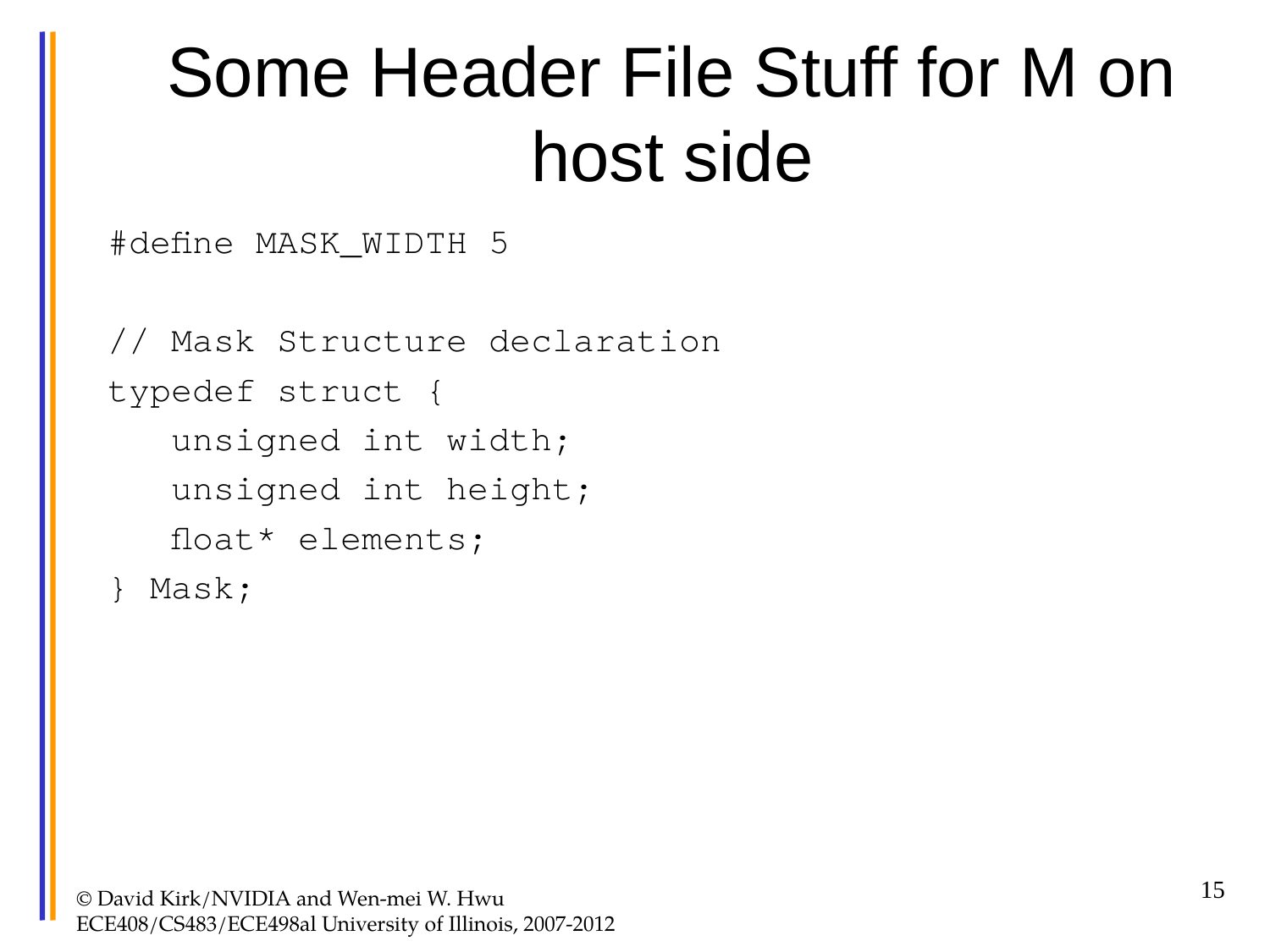

# Some Header File Stuff for M on host side
#define MASK_WIDTH 5

// Mask Structure declaration
typedef struct {
   unsigned int width;
   unsigned int height;
   float* elements;
} Mask;

15
© David Kirk/NVIDIA and Wen-mei W. Hwu       ECE408/CS483/ECE498al University of Illinois, 2007-2012